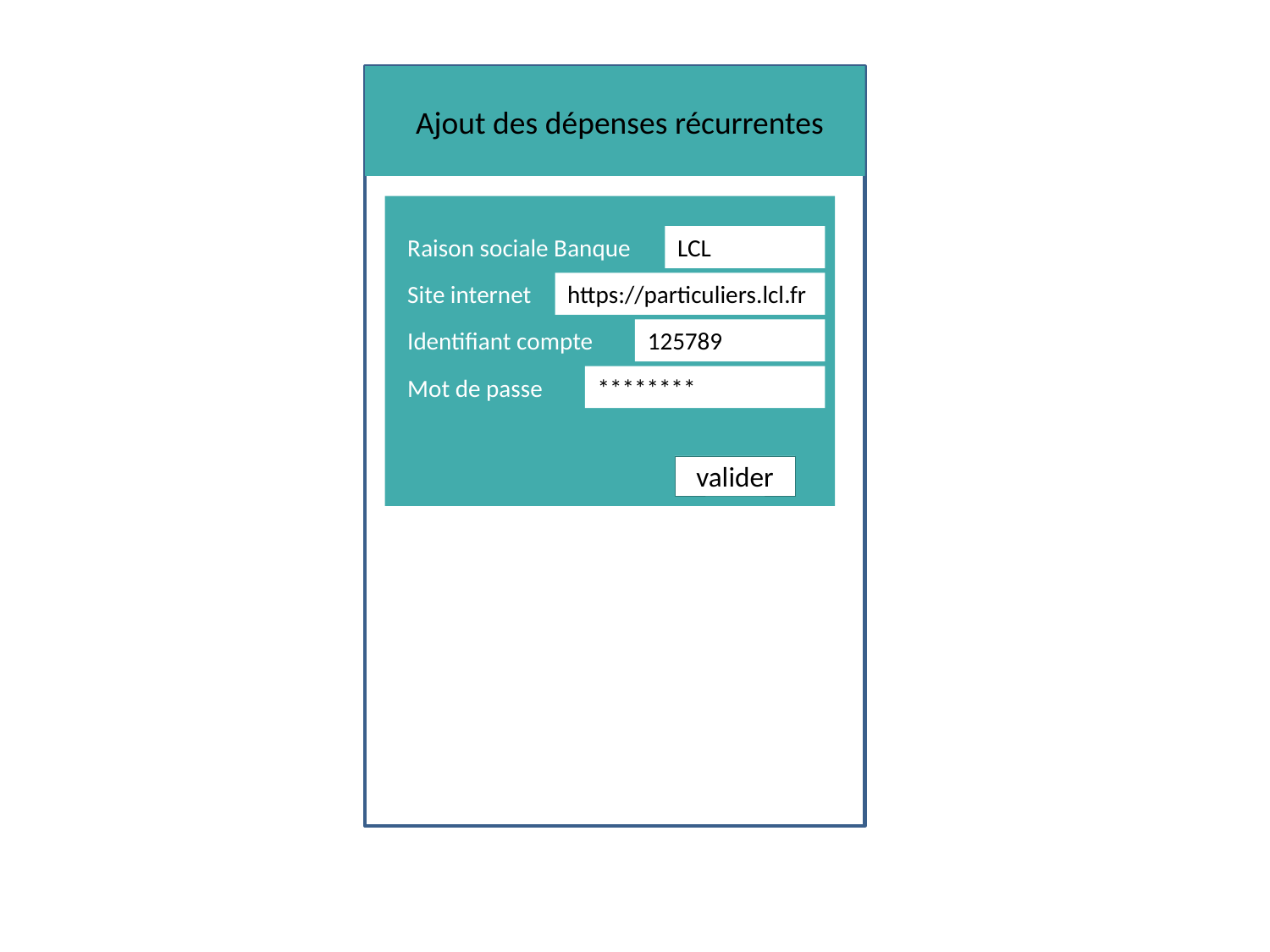

Ajout des dépenses récurrentes

Raison sociale Banque
LCL
Site internet
https://particuliers.lcl.fr
Identifiant compte
125789
Mot de passe
********
valider